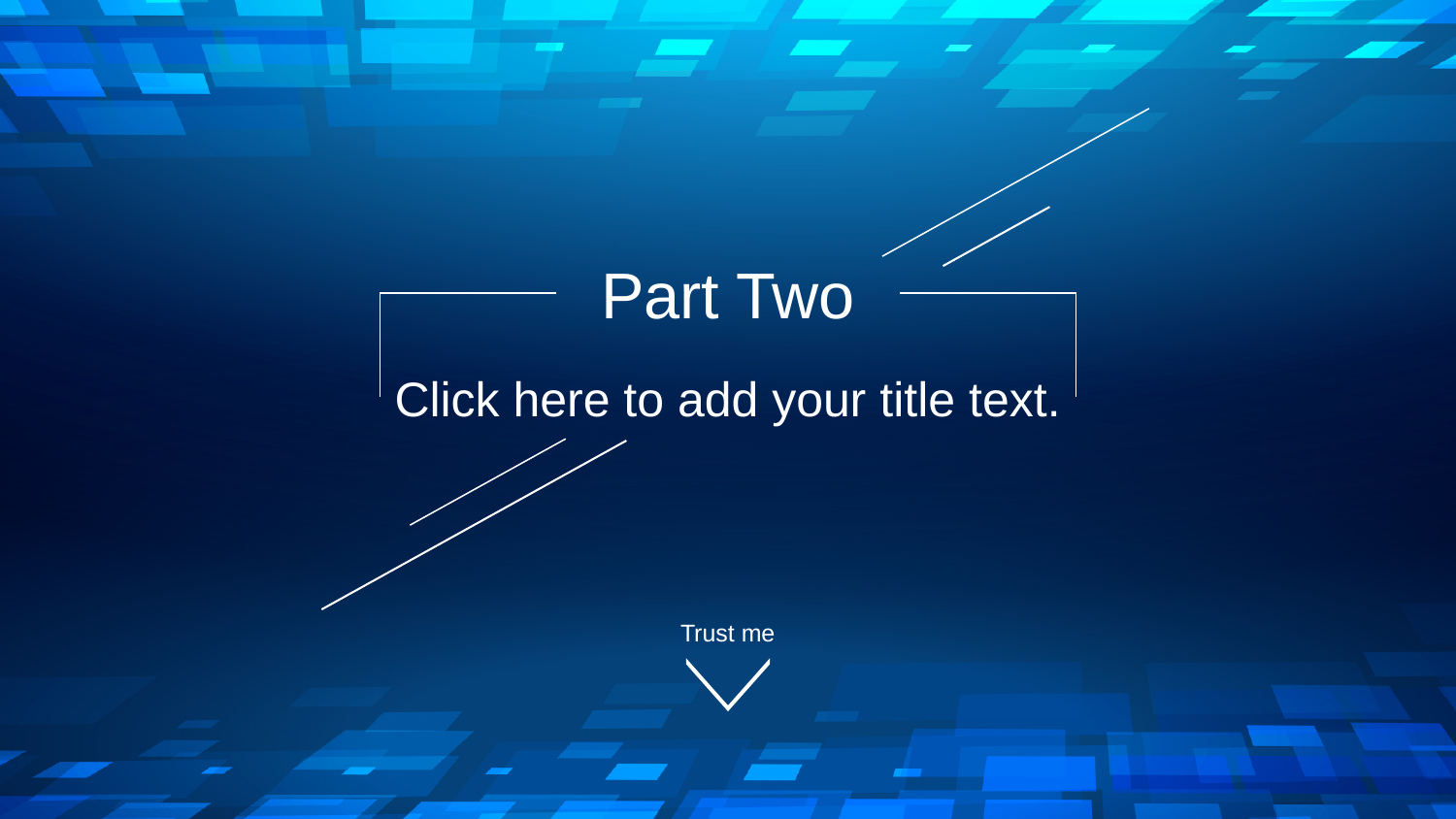

Part Two
Click here to add your title text.
Trust me